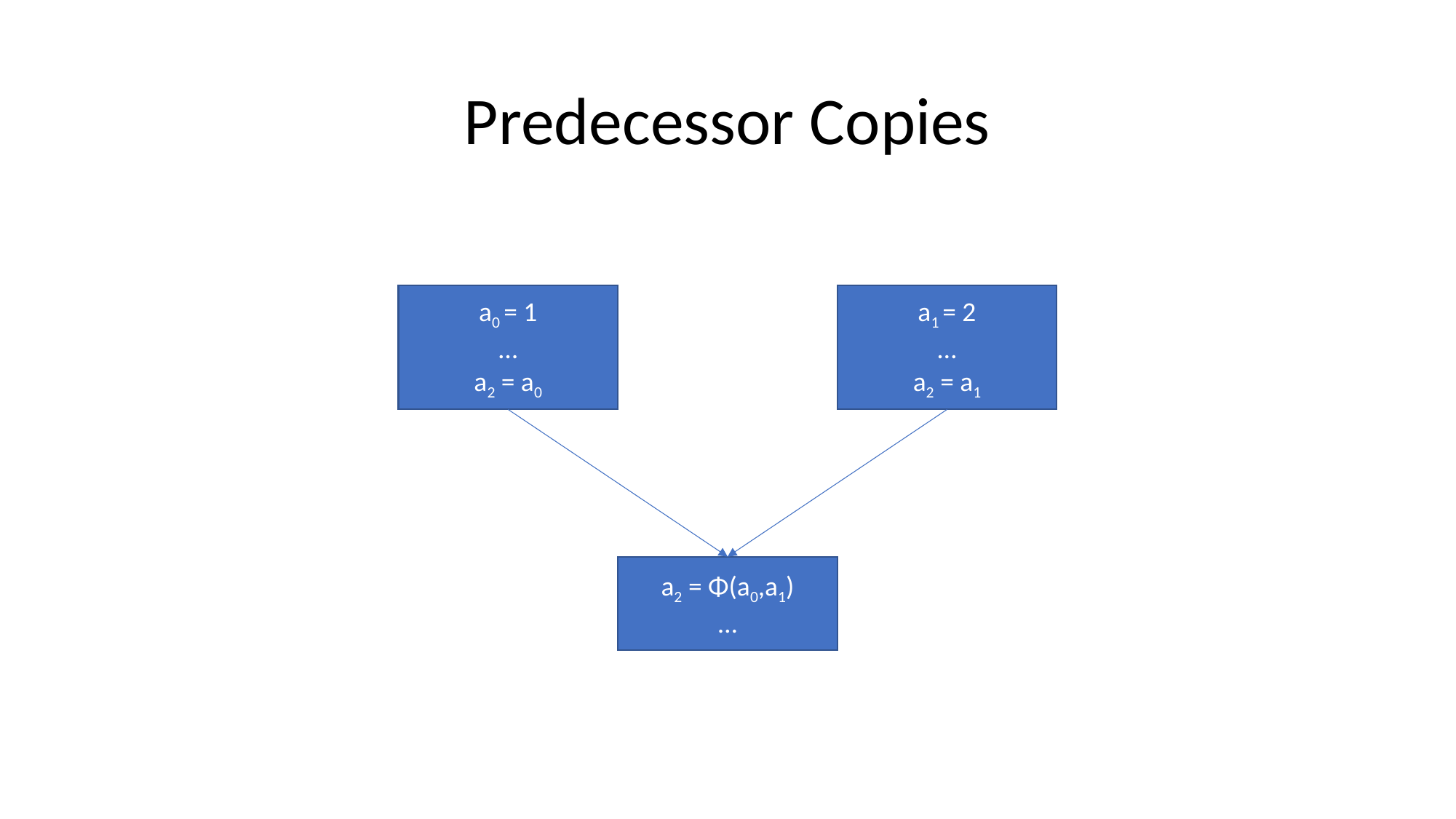

# Predecessor Copies
a0 = 1
…
a2 = a0
a1 = 2
…
a2 = a1
a2 = Φ(a0,a1)
…